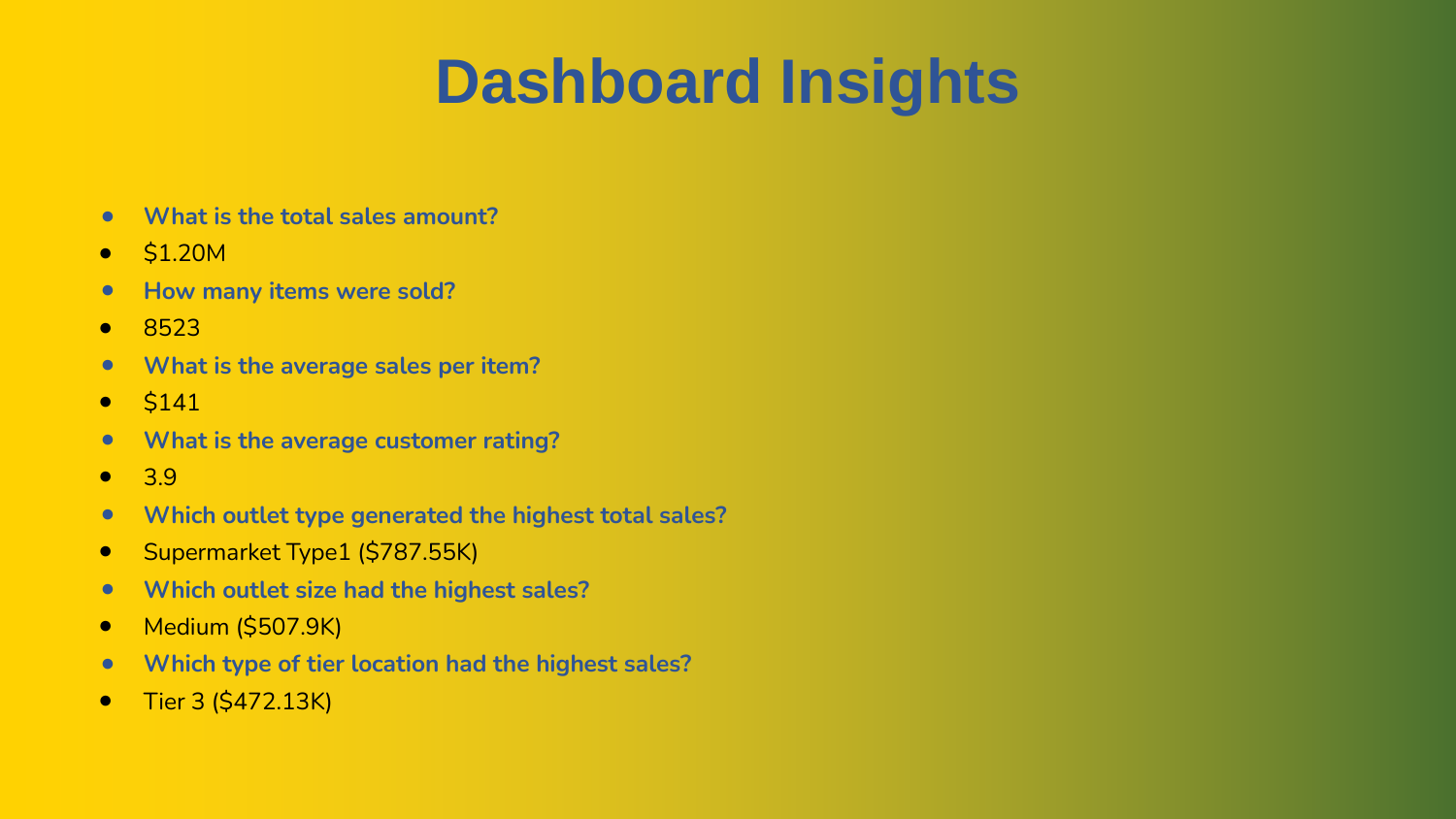

# Dashboard Insights

What is the total sales amount?
$1.20M
How many items were sold?
8523
What is the average sales per item?
$141
What is the average customer rating?
3.9
Which outlet type generated the highest total sales?
Supermarket Type1 ($787.55K)
Which outlet size had the highest sales?
Medium ($507.9K)
Which type of tier location had the highest sales?
Tier 3 ($472.13K)